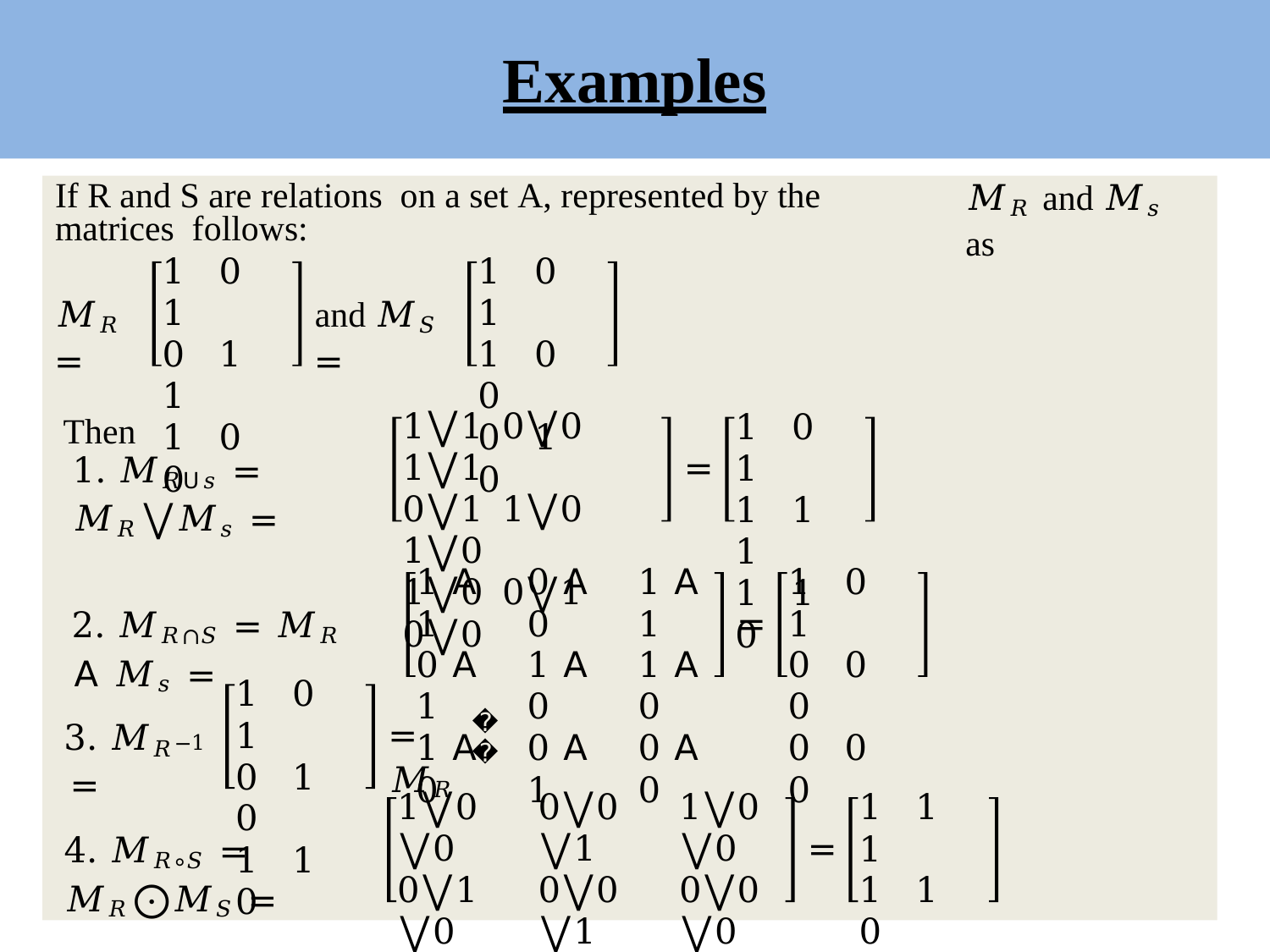

# Examples
If R and S are relations  on a set A, represented by the matrices  follows:
𝑀𝑅 and 𝑀𝑠 as

1	0	1
0	1	1
1	0	0
1	0	1
1	0	0
0	1	0

𝑀𝑅 =
Then
and 𝑀𝑆 =
1⋁1	0⋁0	1⋁1
0⋁1	1⋁0	1⋁0
1⋁0	0⋁1	0⋁0
1	0	1
1	1	1
1	1	0

1. 𝑀𝑅𝖴𝑠  = 𝑀𝑅⋁𝑀𝑠  =
=
1 𝖠 1
0 𝖠 1
1 𝖠 0
0 𝖠 0
1 𝖠 0
0 𝖠 1
1 𝖠 1
1 𝖠 0
0 𝖠 0
1	0	1
0	0	0
0	0	0

2. 𝑀𝑅∩𝑆  = 𝑀𝑅  𝖠 𝑀𝑠  =
=
1	0	1
0	1	0
1	1	0

𝑇
3. 𝑀𝑅−1   =
= 𝑀𝑅
1⋁0⋁0
0⋁1⋁0
1⋁0⋁0
0⋁0⋁1
0⋁0⋁1
0⋁0⋁0
1⋁0⋁0
0⋁0⋁0
1⋁0⋁0
1	1	1
1	1	0
1	0	1

4. 𝑀𝑅∘𝑆  = 𝑀𝑅⨀𝑀𝑆  =
=